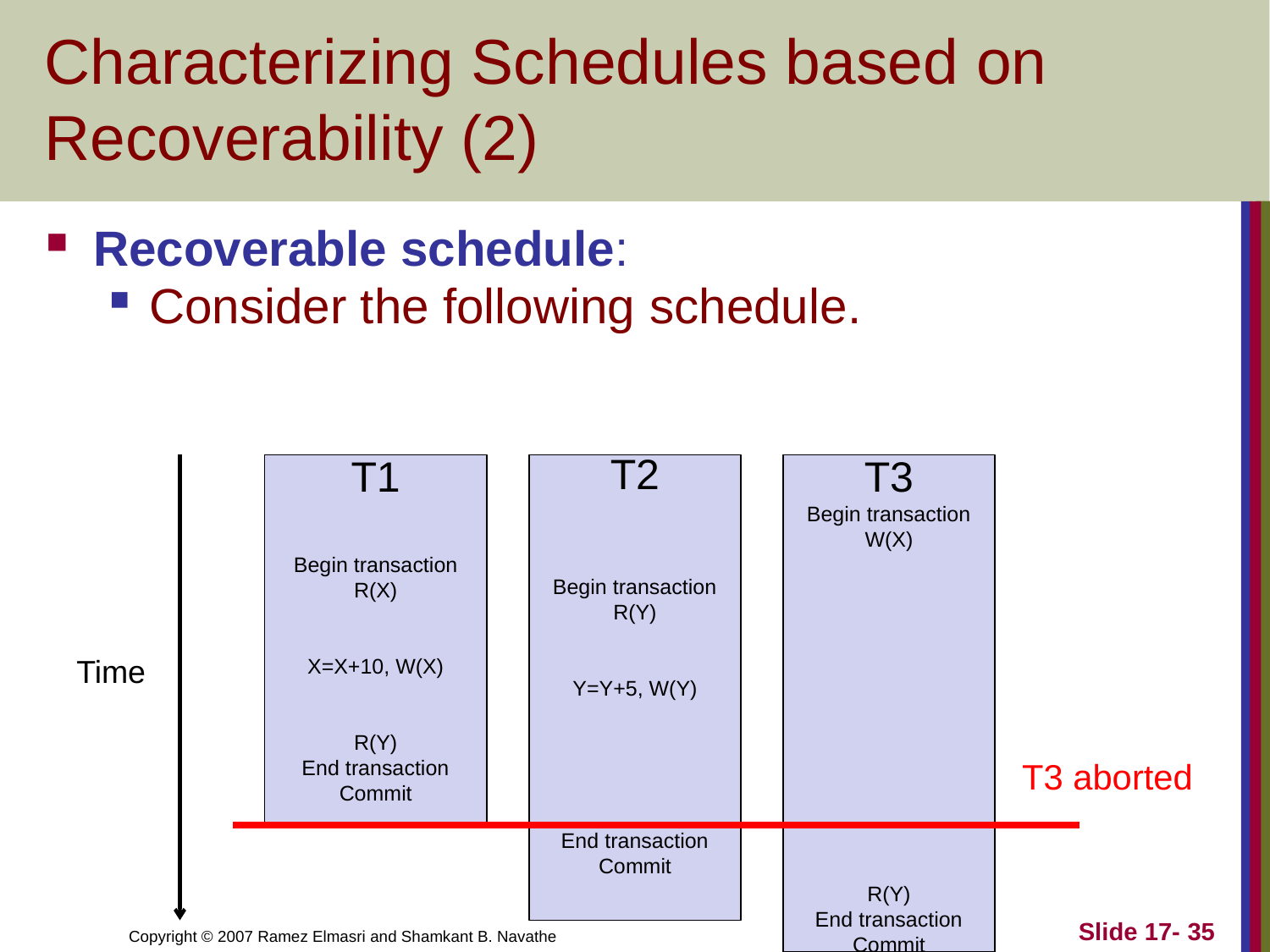

# Characterizing Schedules based on Recoverability (2)
Recoverable schedule:
Consider the following schedule.

T1

Begin transaction
R(X)

X=X+10, W(X)

R(Y)
End transaction
Commit

T2

Begin transaction
R(Y)

Y=Y+5, W(Y)

End transaction
Commit

T3
Begin transaction
W(X)

R(Y)
End transaction
Commit
Time
T3 aborted
Slide 17- 35